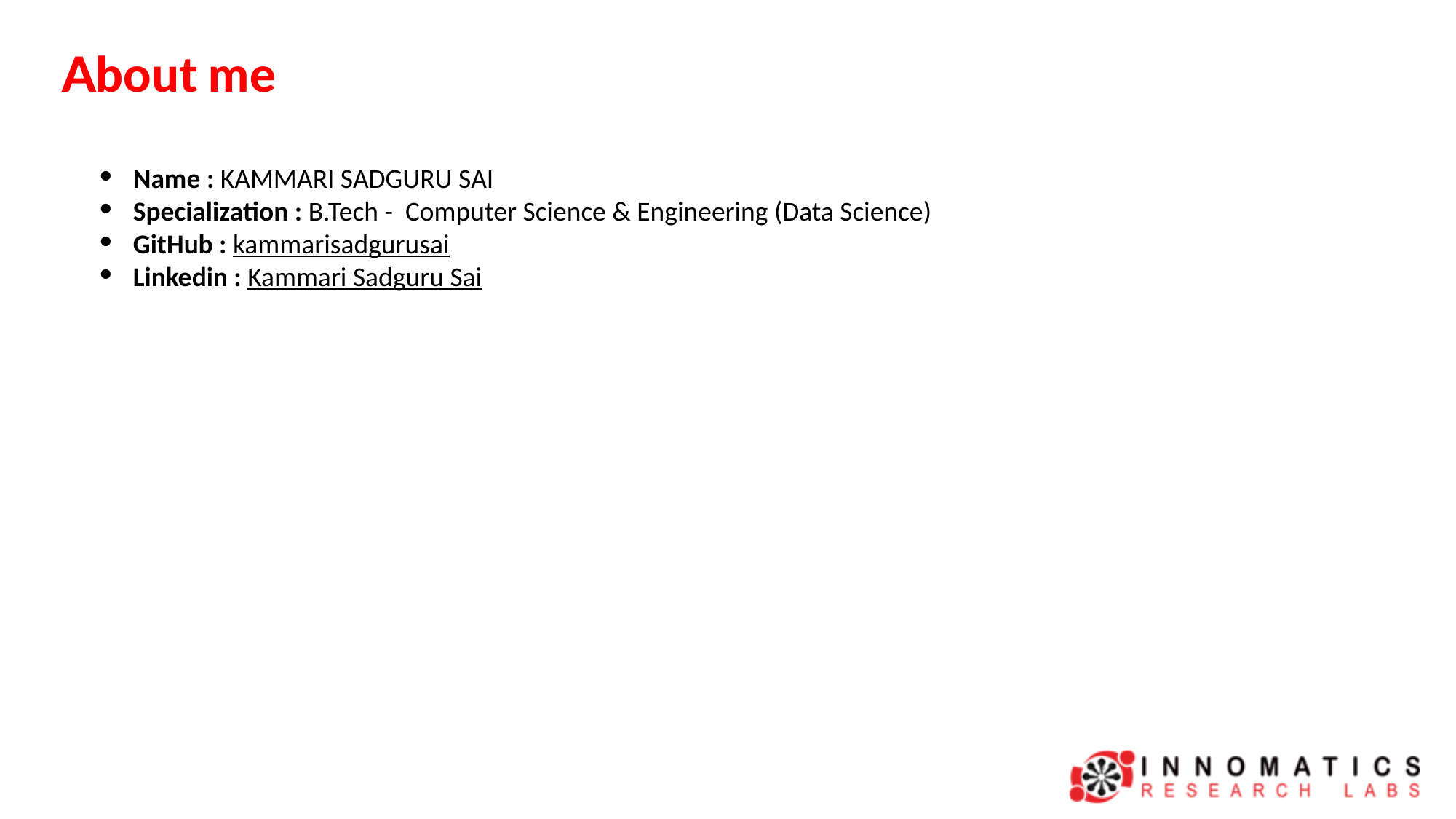

About me
Name : KAMMARI SADGURU SAI
Specialization : B.Tech -  Computer Science & Engineering (Data Science)
GitHub : kammarisadgurusai
Linkedin : Kammari Sadguru Sai